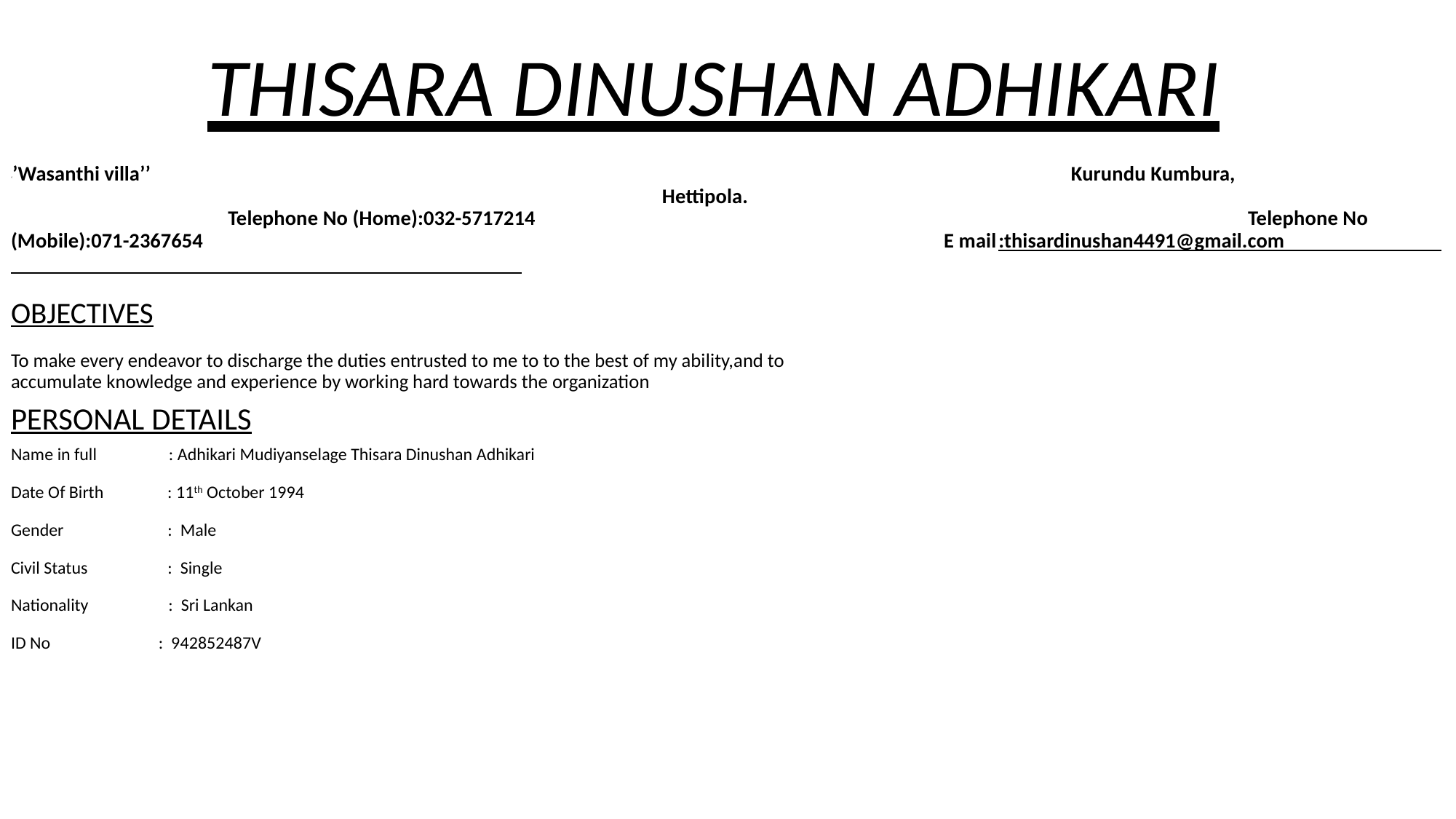

# THISARA DINUSHAN ADHIKARI

‘’Wasanthi villa’’                                                                                                                                                                                                   Kurundu Kumbura,                                                                                                                                                                                      Hettipola.                                                                                                                                                                                                 Telephone No (Home):032-5717214                                                                                                                                                       Telephone No (Mobile):071-2367654                                                                                                                                                             E mail:thisardinushan4491@gmail.com
OBJECTIVES
To make every endeavor to discharge the duties entrusted to me to to the best of my ability,and to
accumulate knowledge and experience by working hard towards the organization
PERSONAL DETAILS
Name in full                  : Adhikari Mudiyanselage Thisara Dinushan Adhikari
Date Of Birth                : 11th October 1994
Gender                          :  Male
Civil Status                    :  Single
Nationality                    :  Sri Lankan
ID No                           :  942852487V